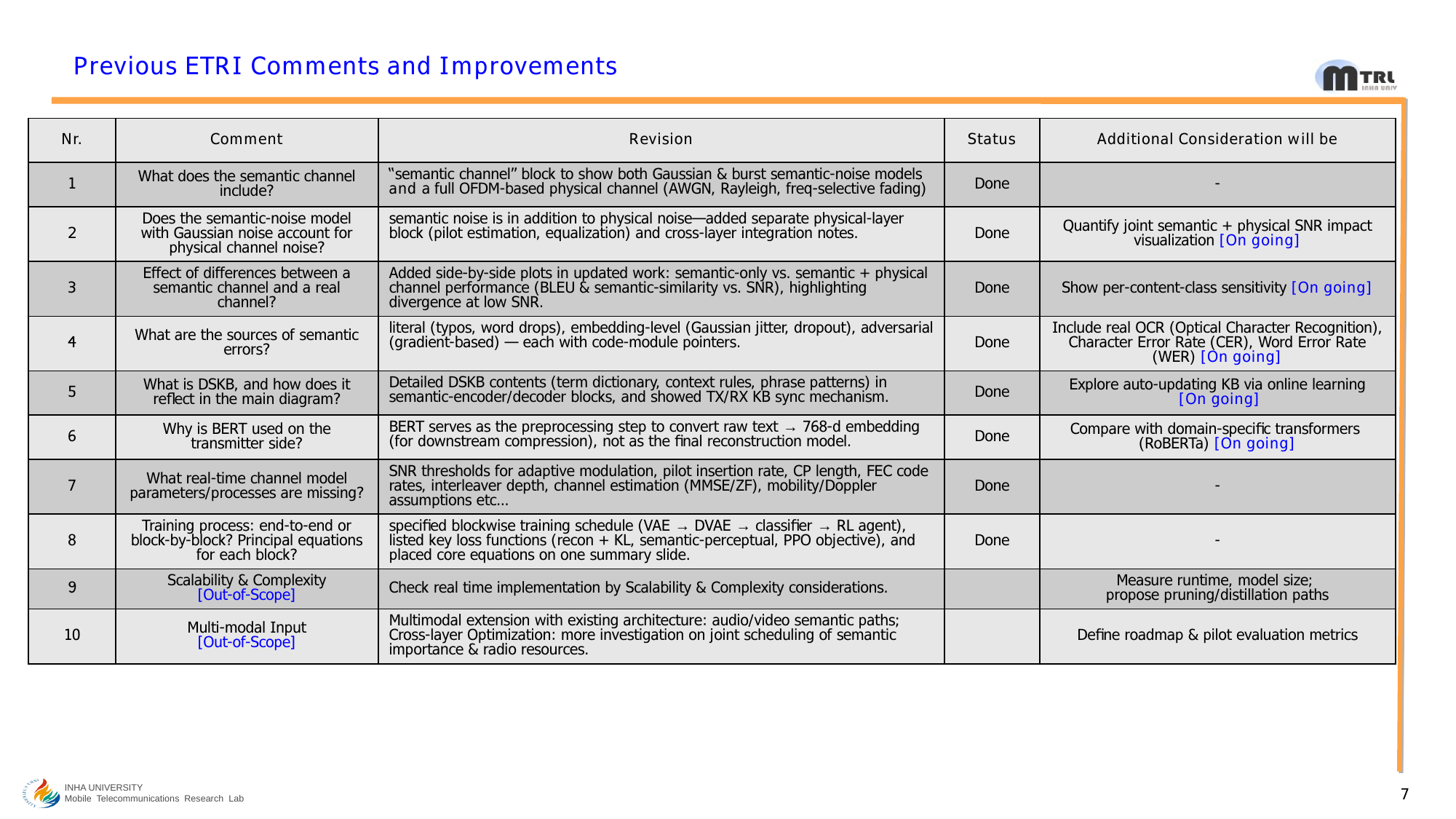

# Previous ETRI Comments and Improvements
| Nr. | Comment | Revision | Status | Additional Consideration will be |
| --- | --- | --- | --- | --- |
| 1 | What does the semantic channel include? | “semantic channel” block to show both Gaussian & burst semantic-noise models and a full OFDM-based physical channel (AWGN, Rayleigh, freq-selective fading) | Done | - |
| 2 | Does the semantic-noise model with Gaussian noise account for physical channel noise? | semantic noise is in addition to physical noise—added separate physical-layer block (pilot estimation, equalization) and cross-layer integration notes. | Done | Quantify joint semantic + physical SNR impact visualization [On going] |
| 3 | Effect of differences between a semantic channel and a real channel? | Added side-by-side plots in updated work: semantic-only vs. semantic + physical channel performance (BLEU & semantic-similarity vs. SNR), highlighting divergence at low SNR. | Done | Show per-content-class sensitivity [On going] |
| 4 | What are the sources of semantic errors? | literal (typos, word drops), embedding-level (Gaussian jitter, dropout), adversarial (gradient-based) — each with code-module pointers. | Done | Include real OCR (Optical Character Recognition), Character Error Rate (CER), Word Error Rate (WER) [On going] |
| 5 | What is DSKB, and how does it reflect in the main diagram? | Detailed DSKB contents (term dictionary, context rules, phrase patterns) in semantic-encoder/decoder blocks, and showed TX/RX KB sync mechanism. | Done | Explore auto-updating KB via online learning [On going] |
| 6 | Why is BERT used on the transmitter side? | BERT serves as the preprocessing step to convert raw text → 768-d embedding (for downstream compression), not as the final reconstruction model. | Done | Compare with domain-specific transformers (RoBERTa) [On going] |
| 7 | What real-time channel model parameters/processes are missing? | SNR thresholds for adaptive modulation, pilot insertion rate, CP length, FEC code rates, interleaver depth, channel estimation (MMSE/ZF), mobility/Doppler assumptions etc… | Done | - |
| 8 | Training process: end-to-end or block-by-block? Principal equations for each block? | specified blockwise training schedule (VAE → DVAE → classifier → RL agent), listed key loss functions (recon + KL, semantic-perceptual, PPO objective), and placed core equations on one summary slide. | Done | - |
| 9 | Scalability & Complexity [Out-of-Scope] | Check real time implementation by Scalability & Complexity considerations. |  | Measure runtime, model size; propose pruning/distillation paths |
| 10 | Multi-modal Input [Out-of-Scope] | Multimodal extension with existing architecture: audio/video semantic paths; Cross-layer Optimization: more investigation on joint scheduling of semantic importance & radio resources. |  | Define roadmap & pilot evaluation metrics |
INHA UNIVERSITY
Mobile  Telecommunications  Research  Lab
7